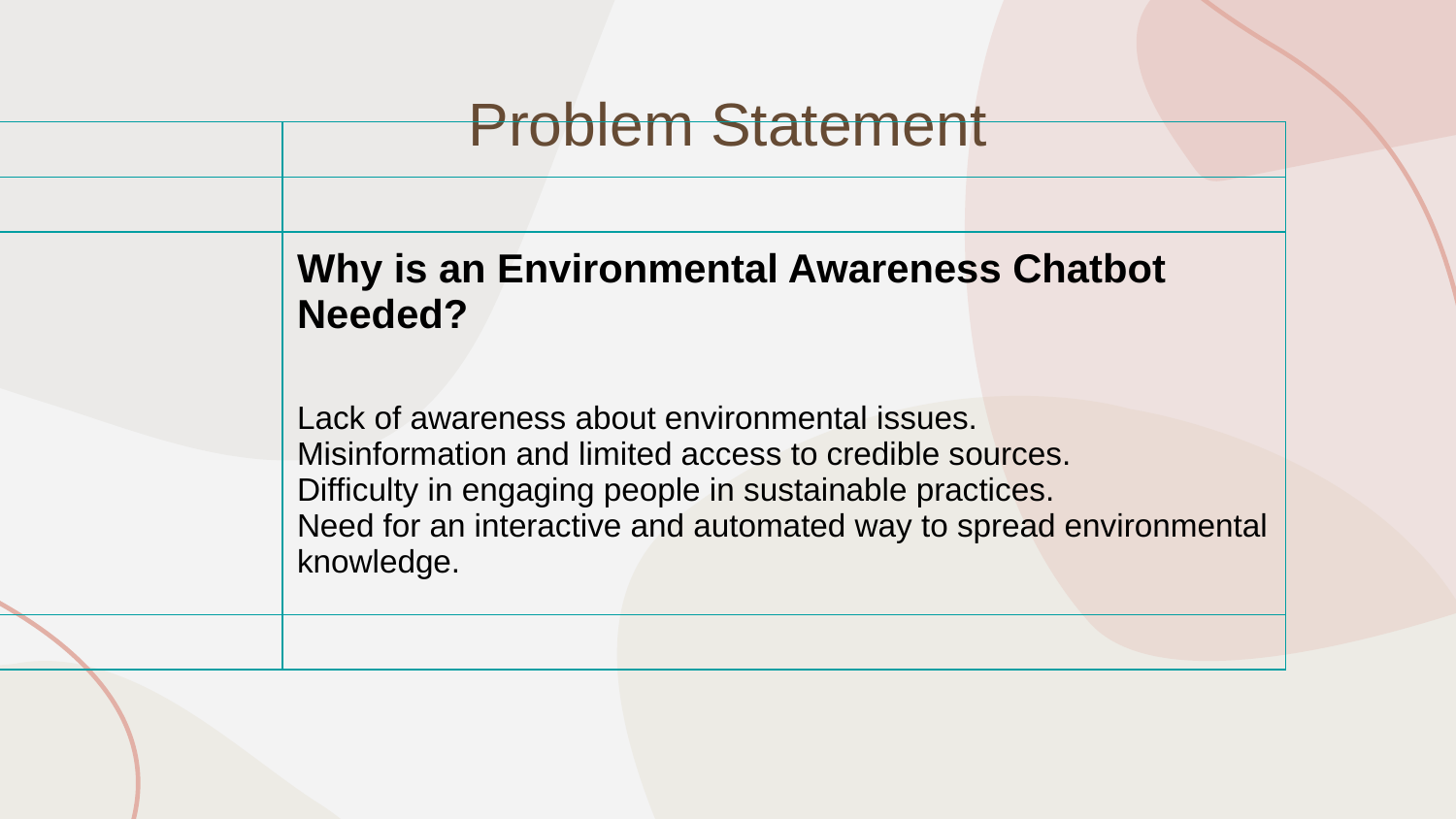

# Problem Statement
|  |  |
| --- | --- |
|  |  |
|  | Why is an Environmental Awareness Chatbot Needed? Lack of awareness about environmental issues. Misinformation and limited access to credible sources. Difficulty in engaging people in sustainable practices. Need for an interactive and automated way to spread environmental knowledge. |
|  |  |